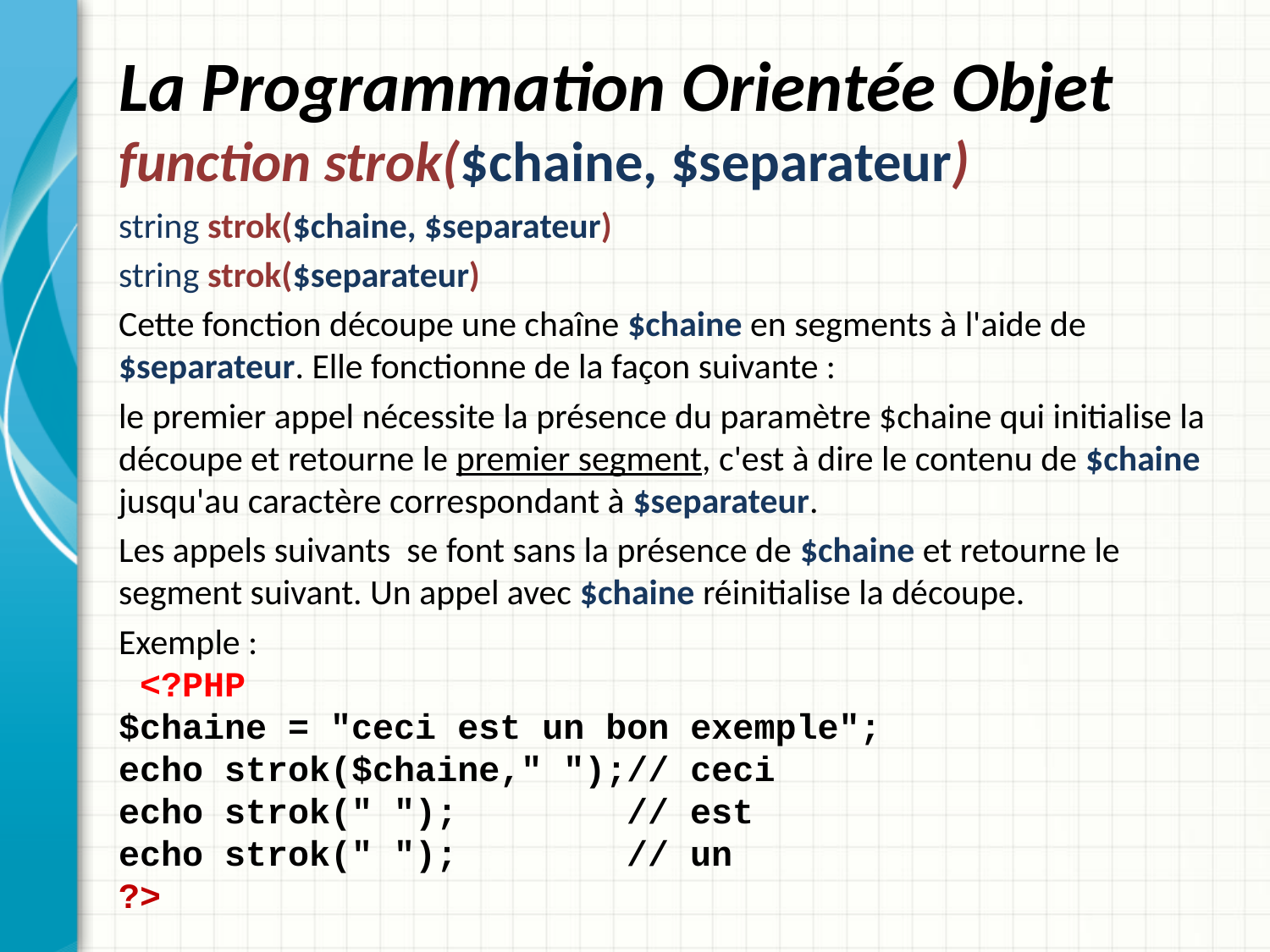

# La Programmation Orientée Objet function strok($chaine, $separateur)
string strok($chaine, $separateur)
string strok($separateur)
Cette fonction découpe une chaîne $chaine en segments à l'aide de $separateur. Elle fonctionne de la façon suivante :
le premier appel nécessite la présence du paramètre $chaine qui initialise la découpe et retourne le premier segment, c'est à dire le contenu de $chaine jusqu'au caractère correspondant à $separateur.
Les appels suivants  se font sans la présence de $chaine et retourne le segment suivant. Un appel avec $chaine réinitialise la découpe.
Exemple :
 <?PHP
$chaine = "ceci est un bon exemple";
echo strok($chaine," ");// ceci
echo strok(" ");		// est
echo strok(" ");		// un
?>